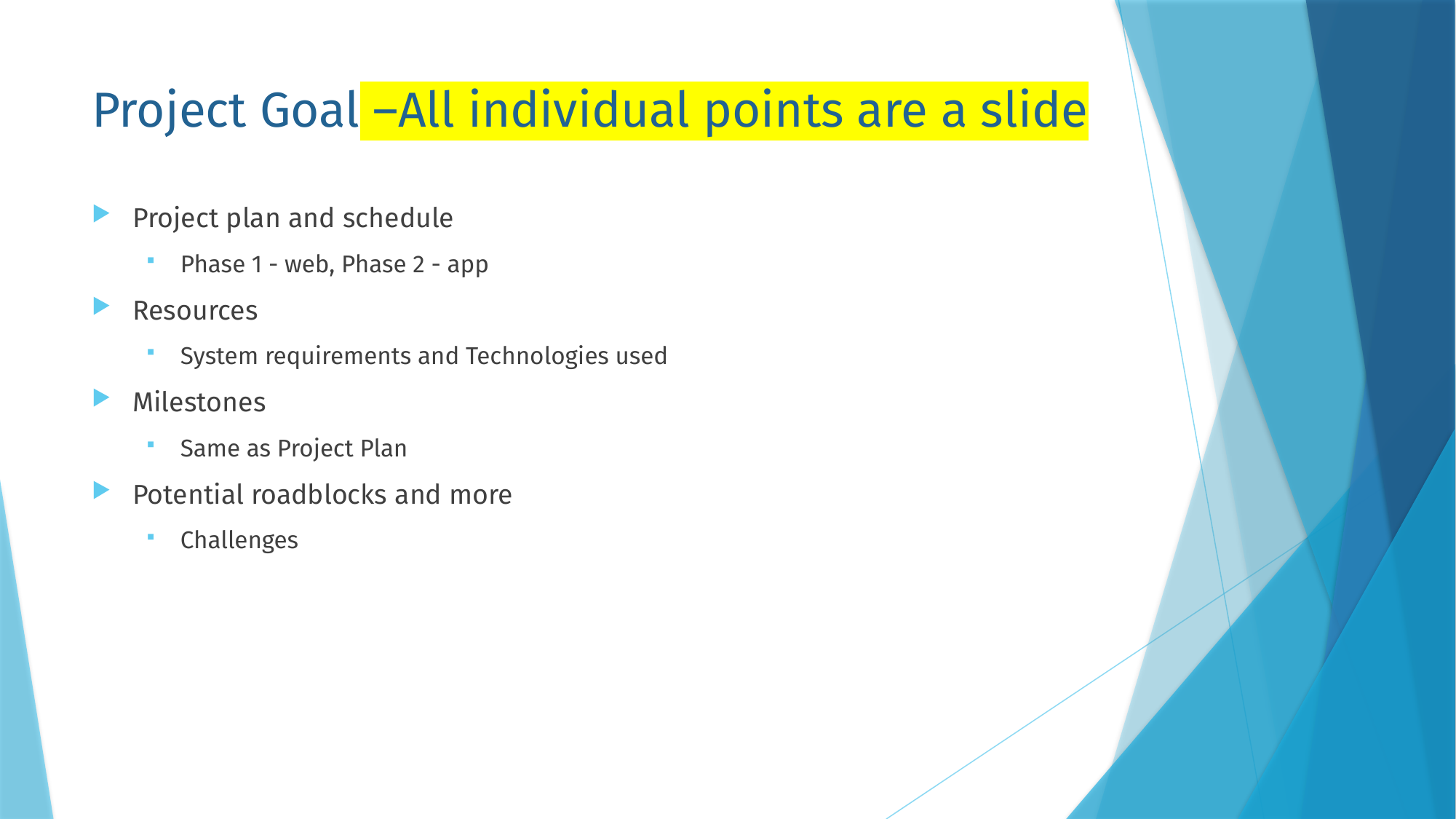

# Project Goal –All individual points are a slide
Project plan and schedule
Phase 1 - web, Phase 2 - app
Resources
System requirements and Technologies used
Milestones
Same as Project Plan
Potential roadblocks and more
Challenges